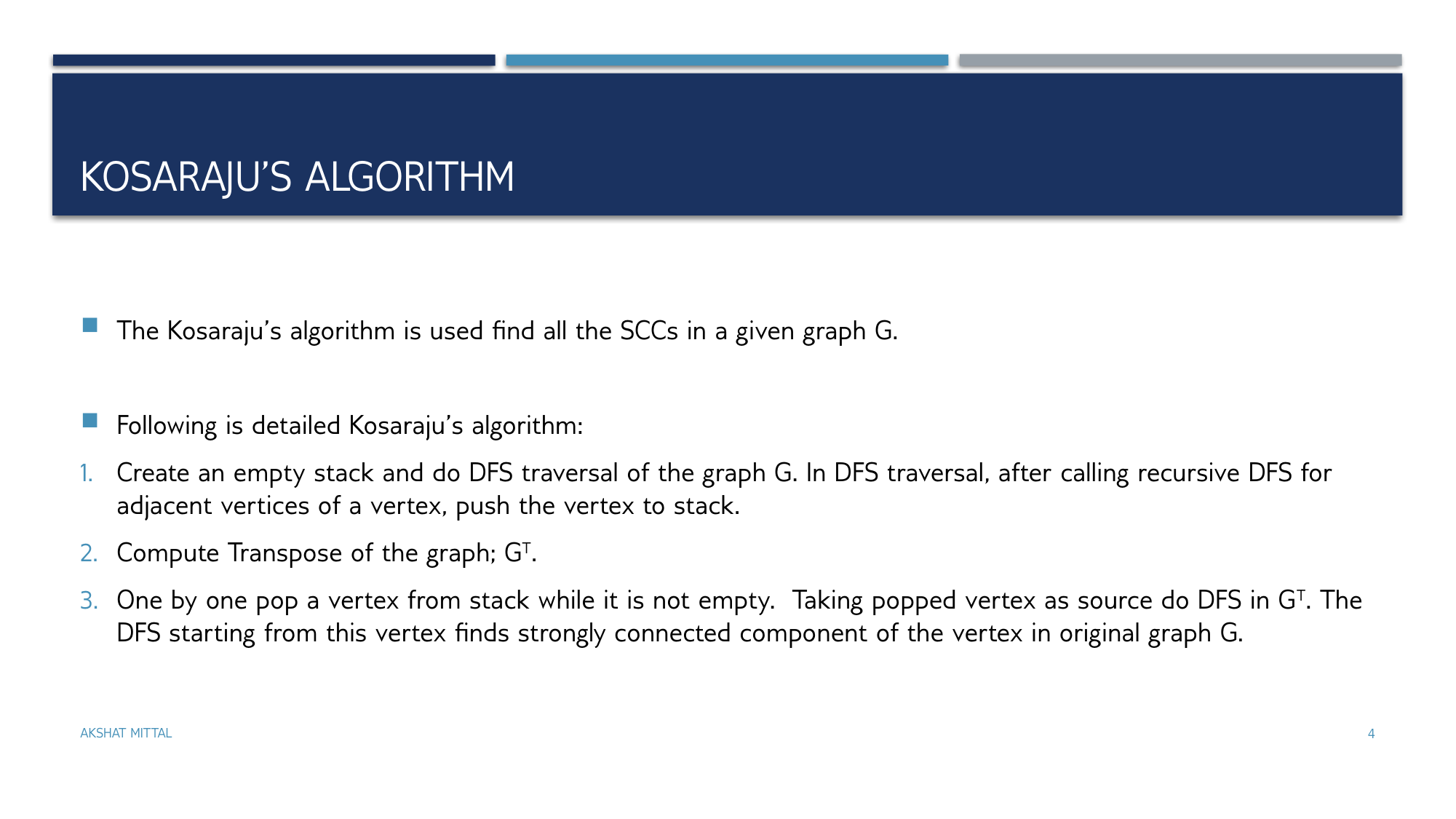

# Kosaraju’s Algorithm
The Kosaraju’s algorithm is used find all the SCCs in a given graph G.

Following is detailed Kosaraju’s algorithm:
Create an empty stack and do DFS traversal of the graph G. In DFS traversal, after calling recursive DFS for adjacent vertices of a vertex, push the vertex to stack.
Compute Transpose of the graph; GT.
One by one pop a vertex from stack while it is not empty.  Taking popped vertex as source do DFS in GT. The DFS starting from this vertex finds strongly connected component of the vertex in original graph G.
Akshat Mittal
4